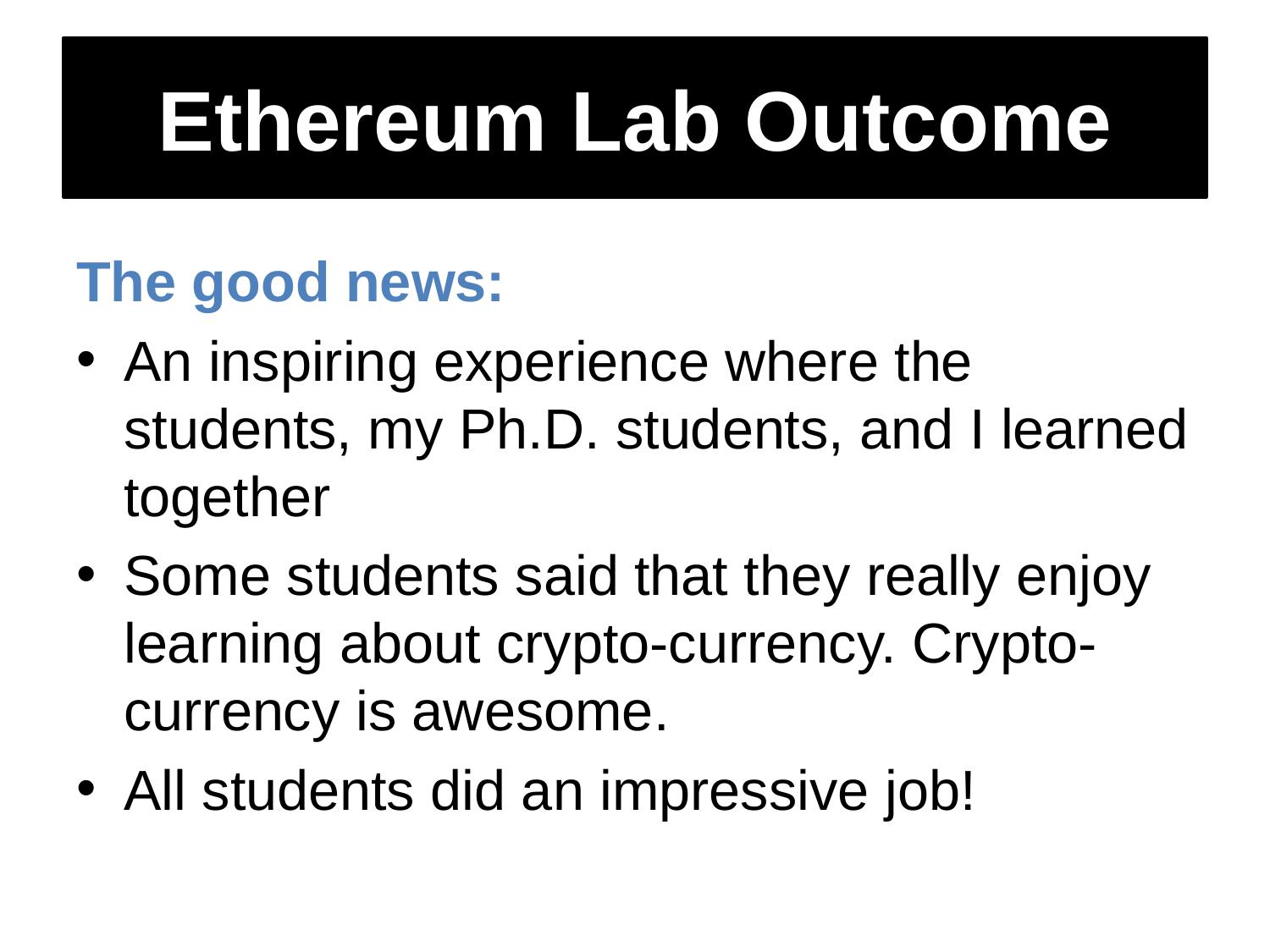

# Ethereum Lab Outcome
The good news:
An inspiring experience where the students, my Ph.D. students, and I learned together
Some students said that they really enjoy learning about crypto-currency. Crypto-currency is awesome.
All students did an impressive job!